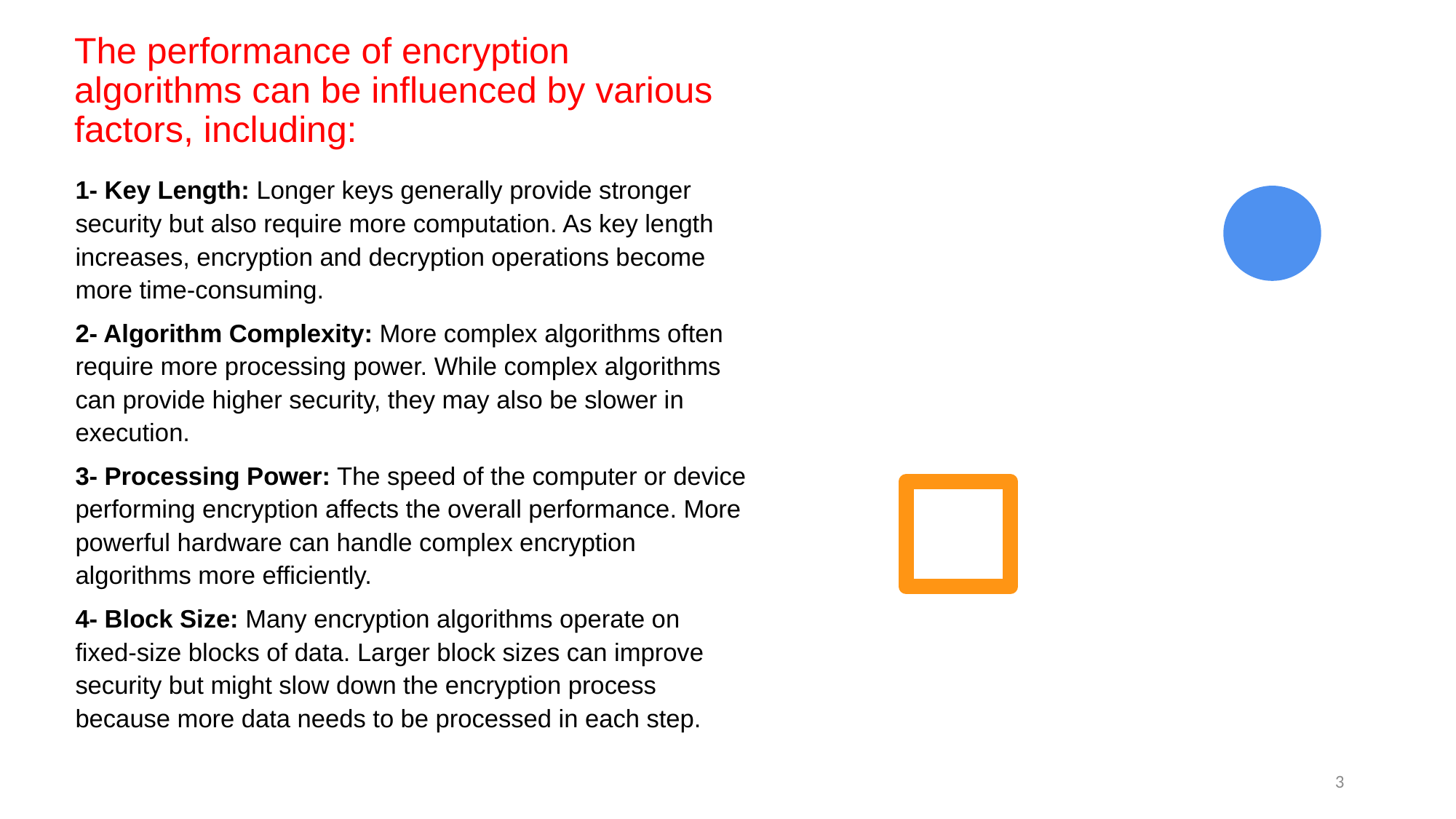

# The performance of encryption algorithms can be influenced by various factors, including:
1- Key Length: Longer keys generally provide stronger security but also require more computation. As key length increases, encryption and decryption operations become more time-consuming.
2- Algorithm Complexity: More complex algorithms often require more processing power. While complex algorithms can provide higher security, they may also be slower in execution.
3- Processing Power: The speed of the computer or device performing encryption affects the overall performance. More powerful hardware can handle complex encryption algorithms more efficiently.
4- Block Size: Many encryption algorithms operate on fixed-size blocks of data. Larger block sizes can improve security but might slow down the encryption process because more data needs to be processed in each step.

3